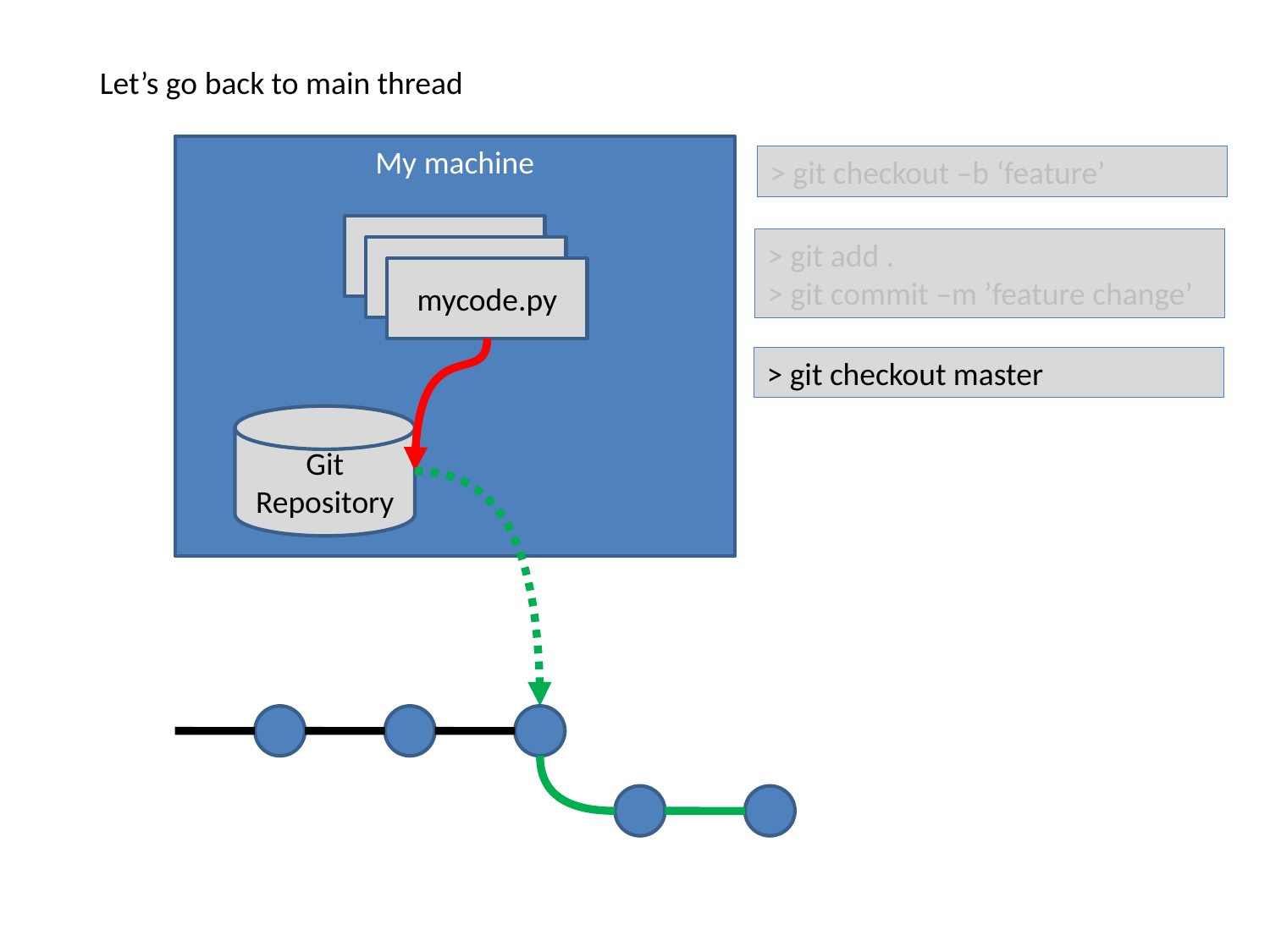

Let’s go back to main thread
My machine
> git checkout –b ‘feature’
mycode.py
> git add .
> git commit –m ’feature change’
mycode.py
mycode.py
> git checkout master
Git Repository